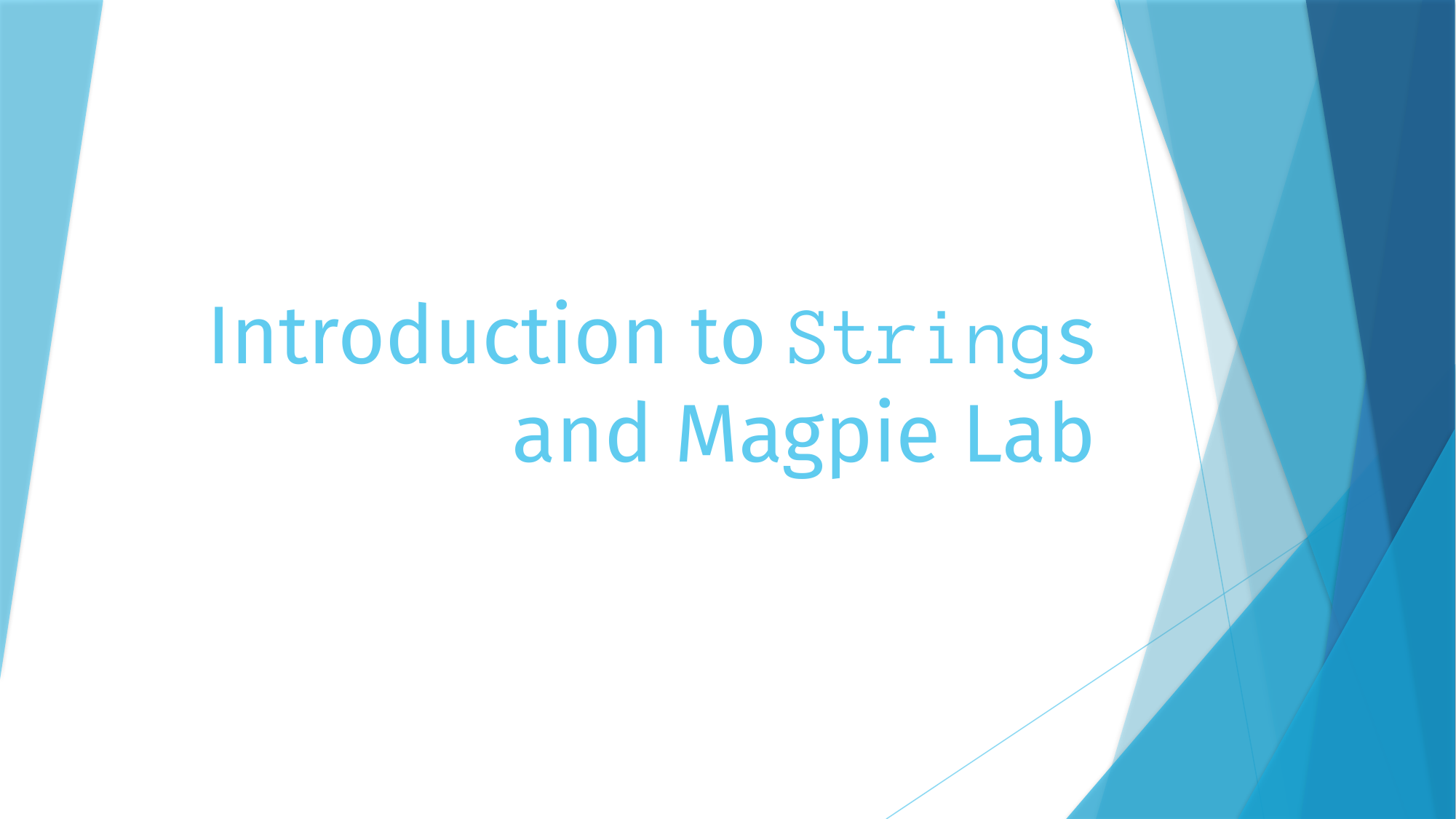

# Introduction to Strings and Magpie Lab